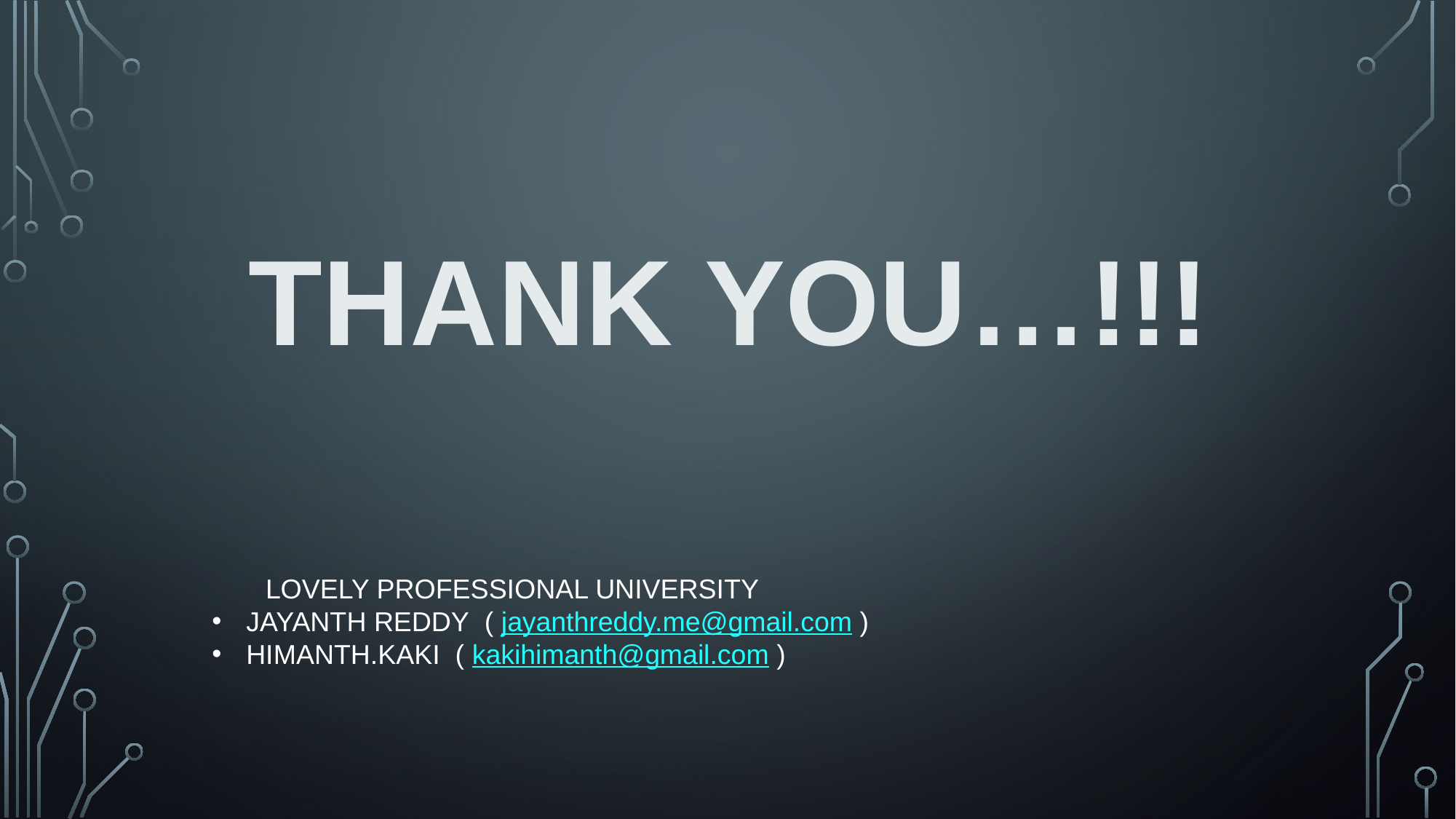

THANK YOU…!!!
       LOVELY PROFESSIONAL UNIVERSITY
JAYANTH REDDY  ( jayanthreddy.me@gmail.com )
HIMANTH.KAKI  ( kakihimanth@gmail.com )